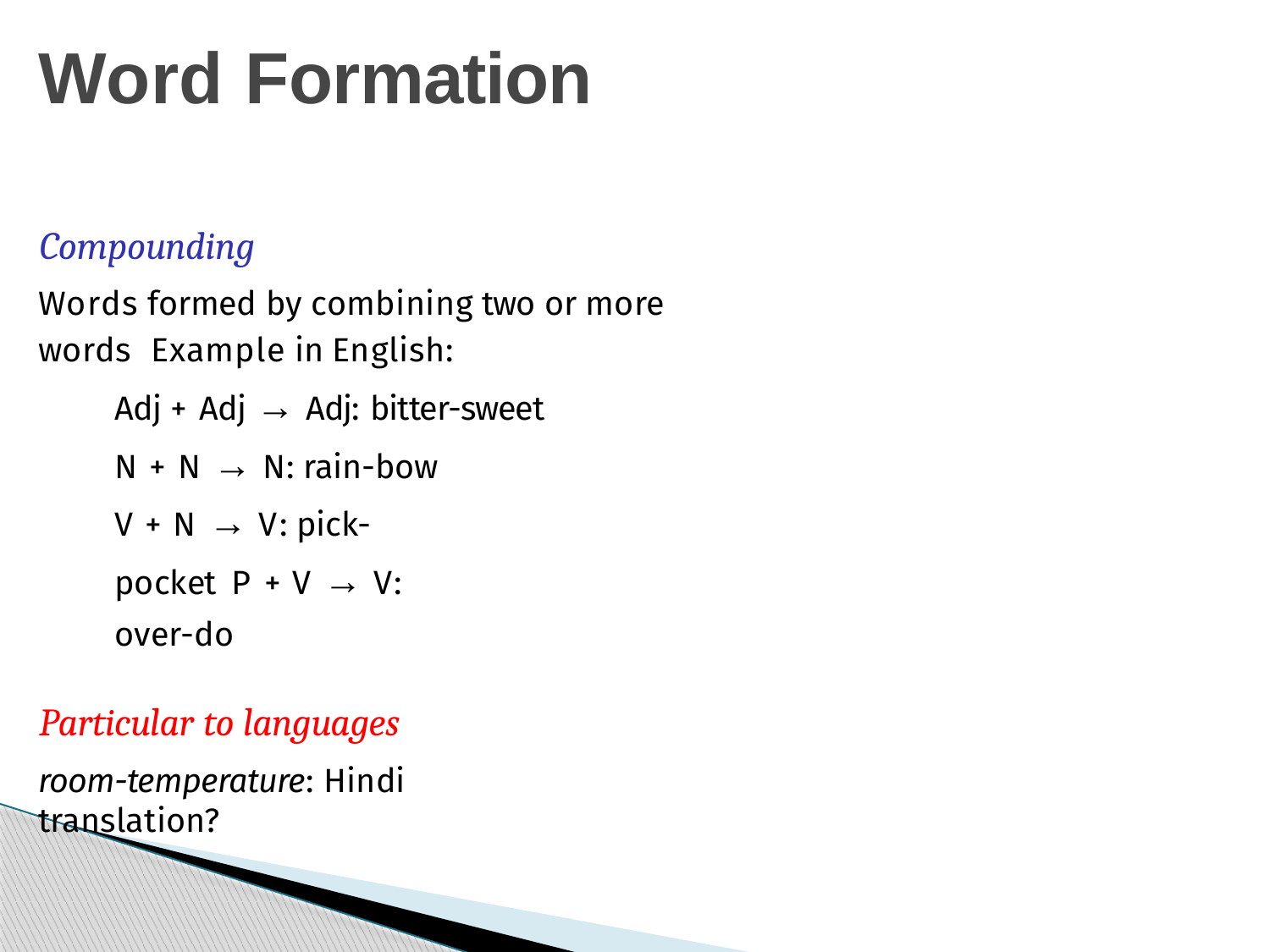

# Word Formation
Compounding
Words formed by combining two or more words  Example in English:
Adj + Adj → Adj: bitter-sweet  N + N → N: rain-bow
V + N → V: pick-pocket  P + V → V: over-do
Particular to languages
room-temperature: Hindi translation?
Week 3: Lecture 2